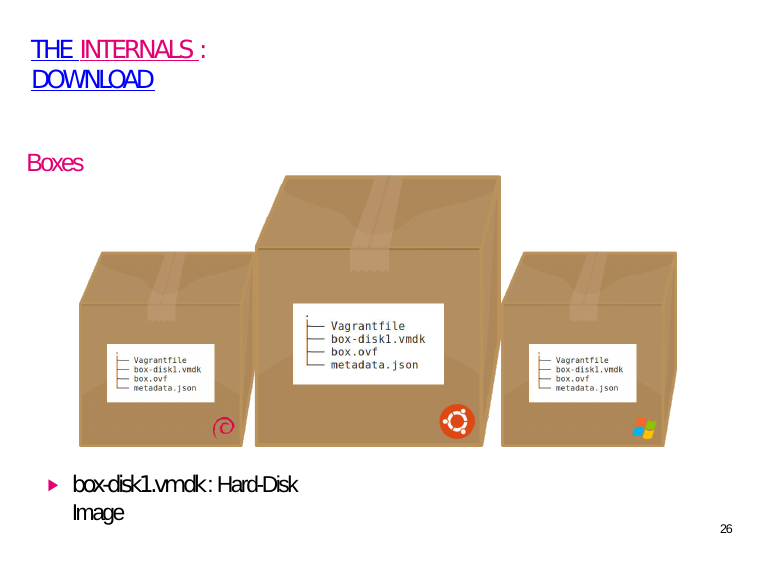

THE INTERNALS : DOWNLOAD

Boxes

box-disk1.vmdk: Hard-Disk Image
▶
26